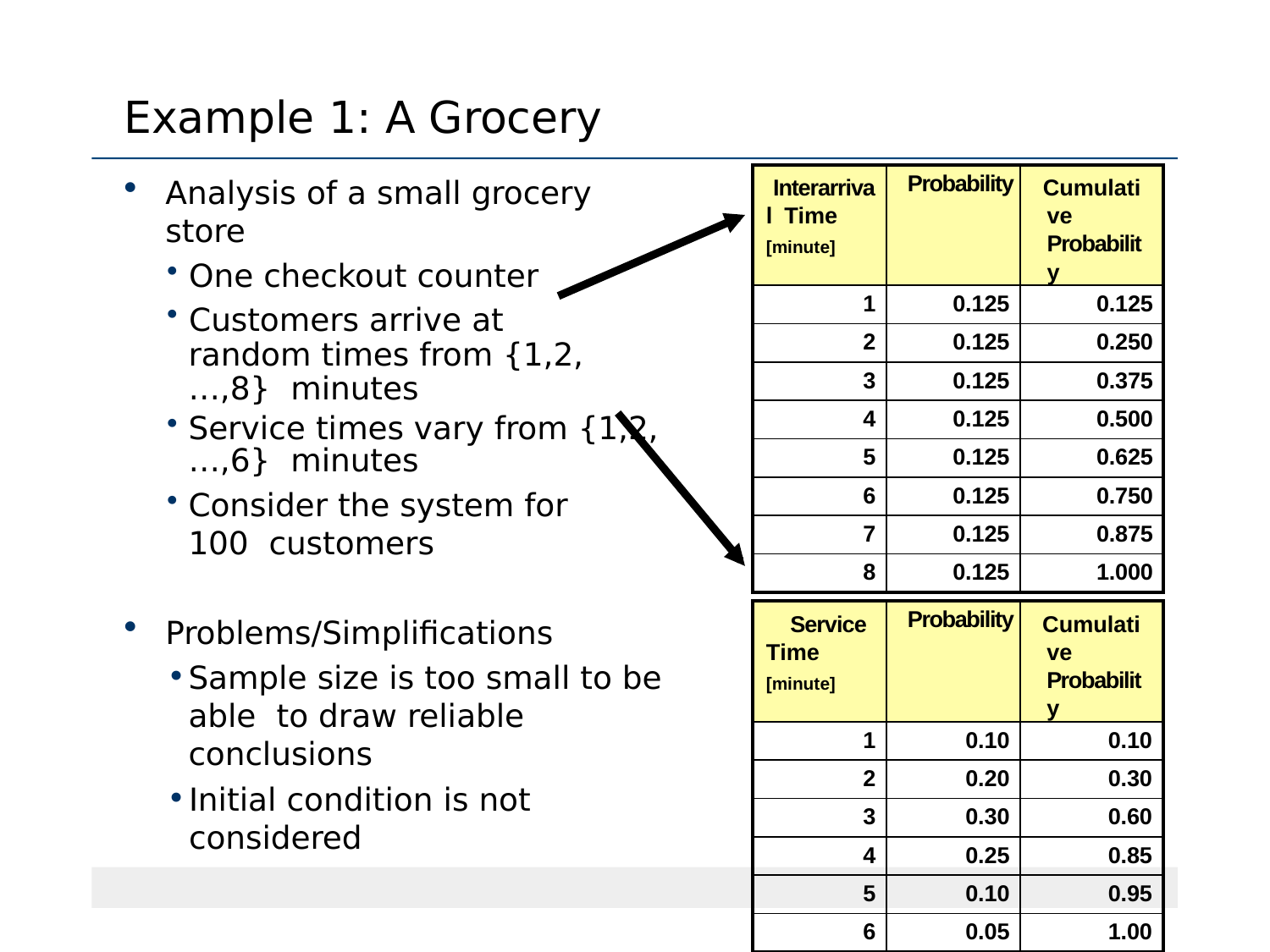

# Example 1: A Grocery
Analysis of a small grocery store
One checkout counter
Customers arrive at
random times from {1,2,…,8}  minutes
Service times vary from {1,2,…,6}  minutes
Consider the system for 100  customers

Problems/Simplifications
Sample size is too small to be able  to draw reliable conclusions
Initial condition is not considered
| Interarrival Time [minute] | Probability | Cumulative Probability |
| --- | --- | --- |
| 1 | 0.125 | 0.125 |
| 2 | 0.125 | 0.250 |
| 3 | 0.125 | 0.375 |
| 4 | 0.125 | 0.500 |
| 5 | 0.125 | 0.625 |
| 6 | 0.125 | 0.750 |
| 7 | 0.125 | 0.875 |
| 8 | 0.125 | 1.000 |
|  |  |  |
| Service Time [minute] | Probability | Cumulative Probability |
| 1 | 0.10 | 0.10 |
| 2 | 0.20 | 0.30 |
| 3 | 0.30 | 0.60 |
| 4 | 0.25 | 0.85 |
| 5 | 0.10 | 0.95 |
| 6 | 0.05 | 1.00 |